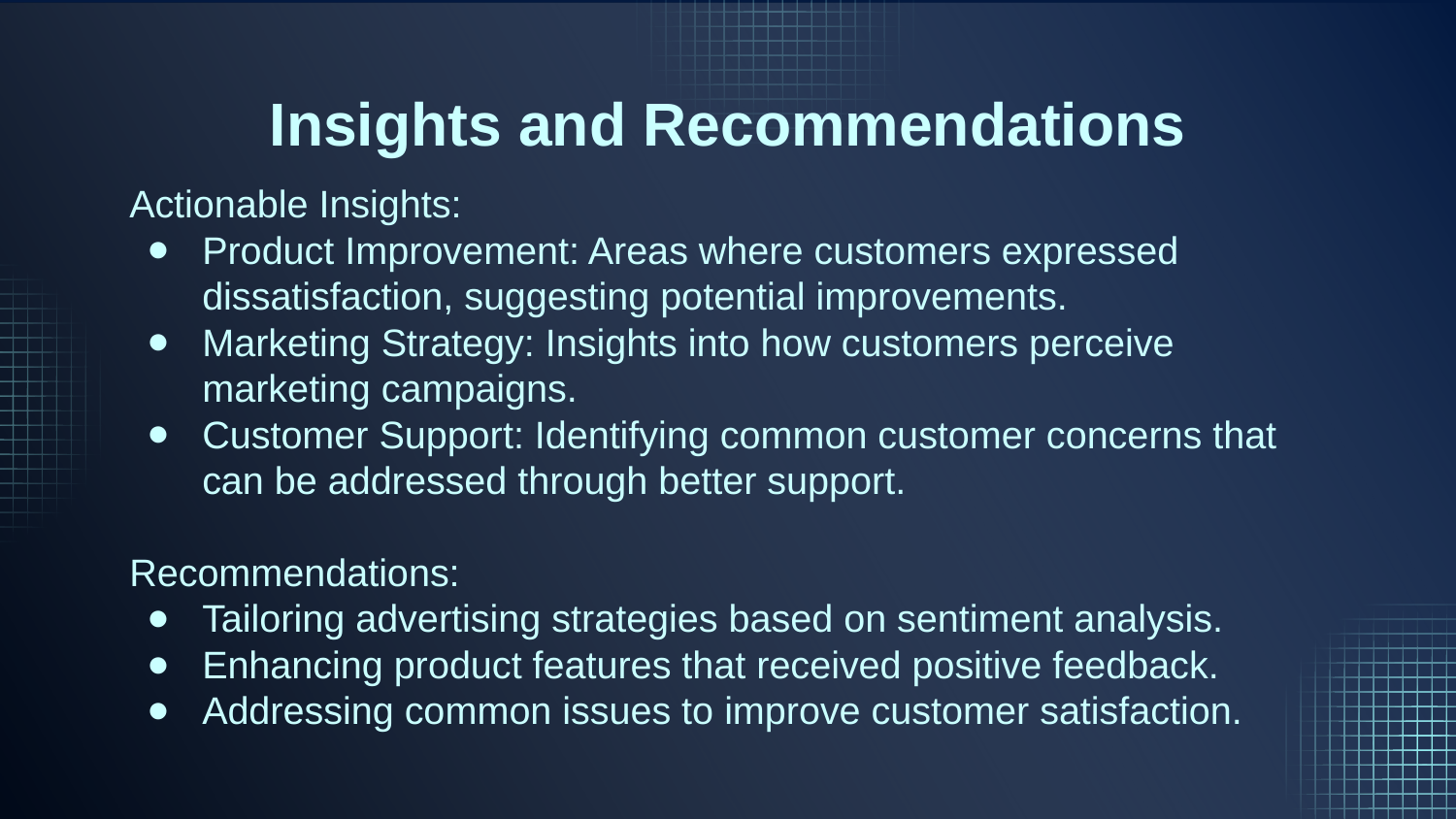

# Insights and Recommendations
Actionable Insights:
Product Improvement: Areas where customers expressed dissatisfaction, suggesting potential improvements.
Marketing Strategy: Insights into how customers perceive marketing campaigns.
Customer Support: Identifying common customer concerns that can be addressed through better support.

Recommendations:
Tailoring advertising strategies based on sentiment analysis.
Enhancing product features that received positive feedback.
Addressing common issues to improve customer satisfaction.